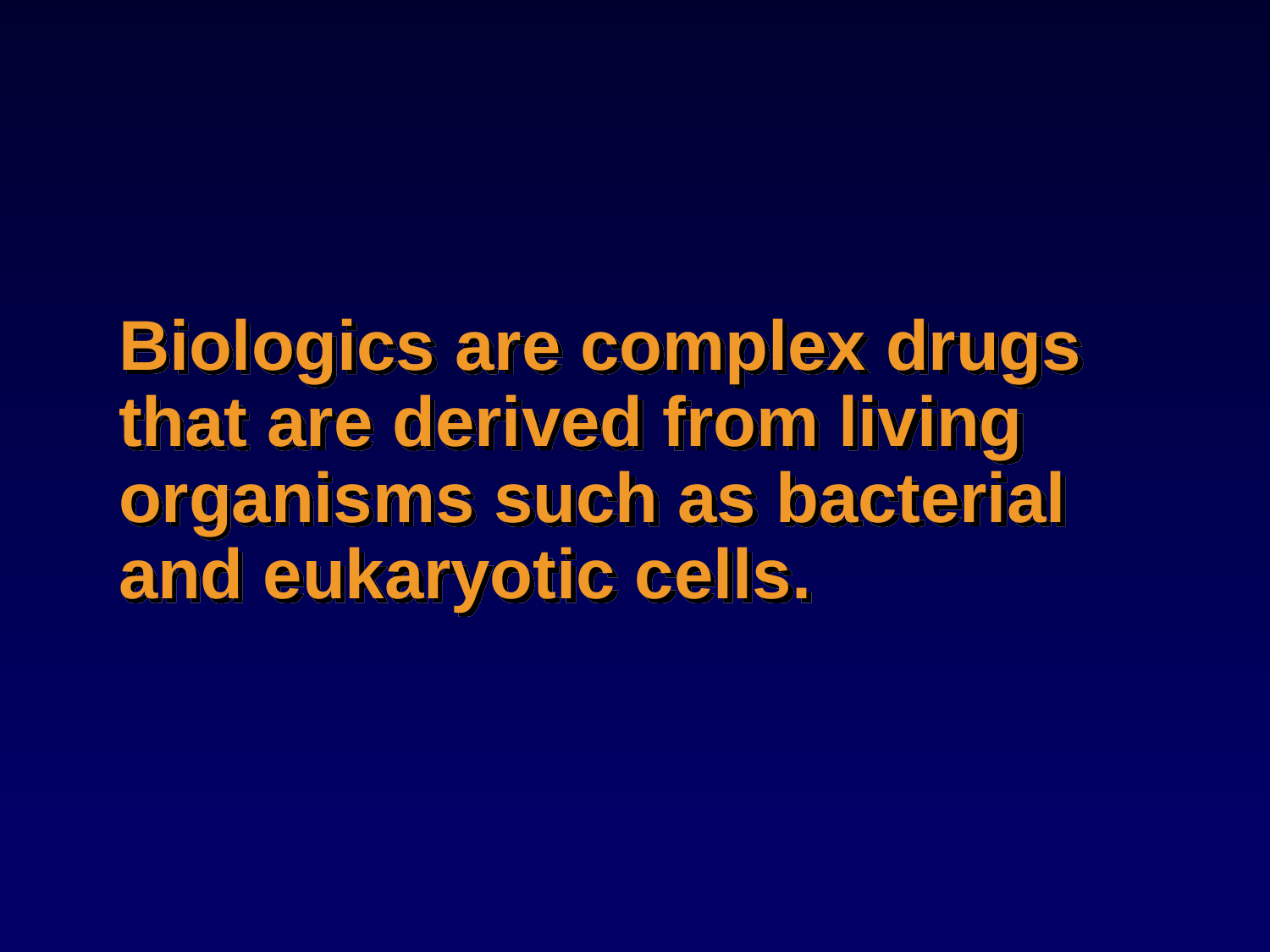

Biologics are complex drugs that are derived from living organisms such as bacterial and eukaryotic cells.